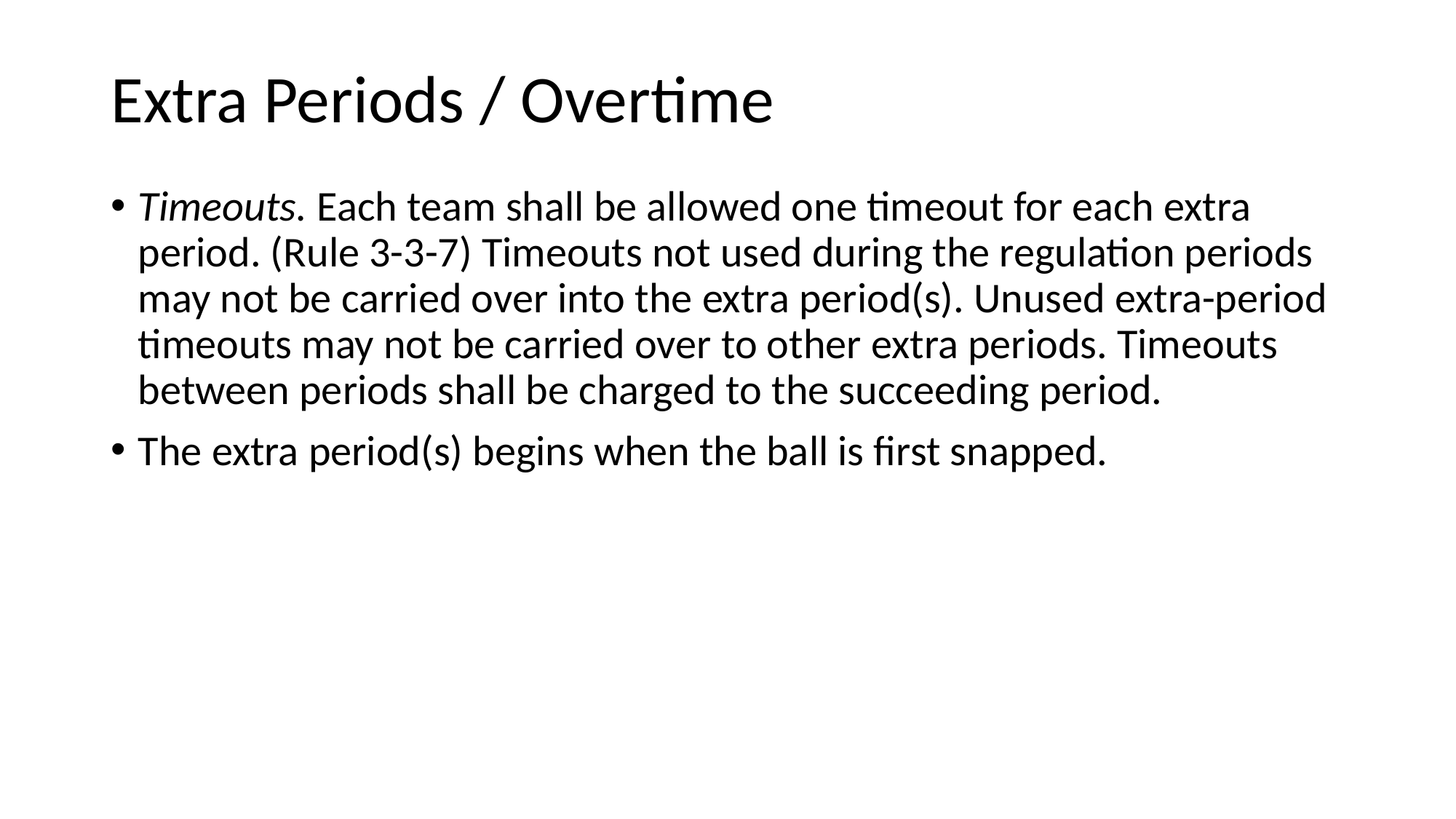

# Extra Periods / Overtime
Timeouts. Each team shall be allowed one timeout for each extra period. (Rule 3-3-7) Timeouts not used during the regulation periods may not be carried over into the extra period(s). Unused extra-period timeouts may not be carried over to other extra periods. Timeouts between periods shall be charged to the succeeding period.
The extra period(s) begins when the ball is first snapped.